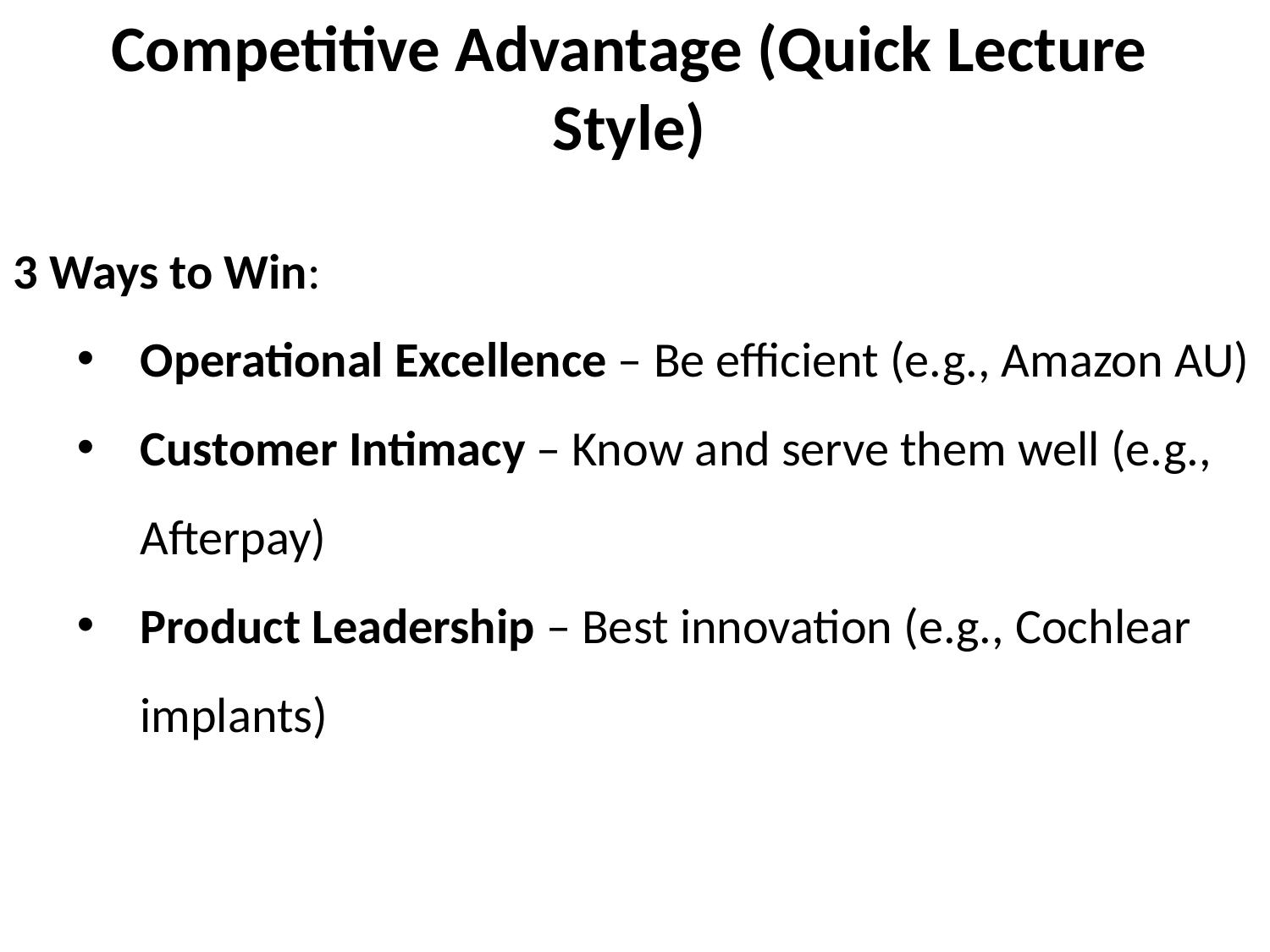

# Competitive Advantage (Quick Lecture Style)
3 Ways to Win:
Operational Excellence – Be efficient (e.g., Amazon AU)
Customer Intimacy – Know and serve them well (e.g., Afterpay)
Product Leadership – Best innovation (e.g., Cochlear implants)